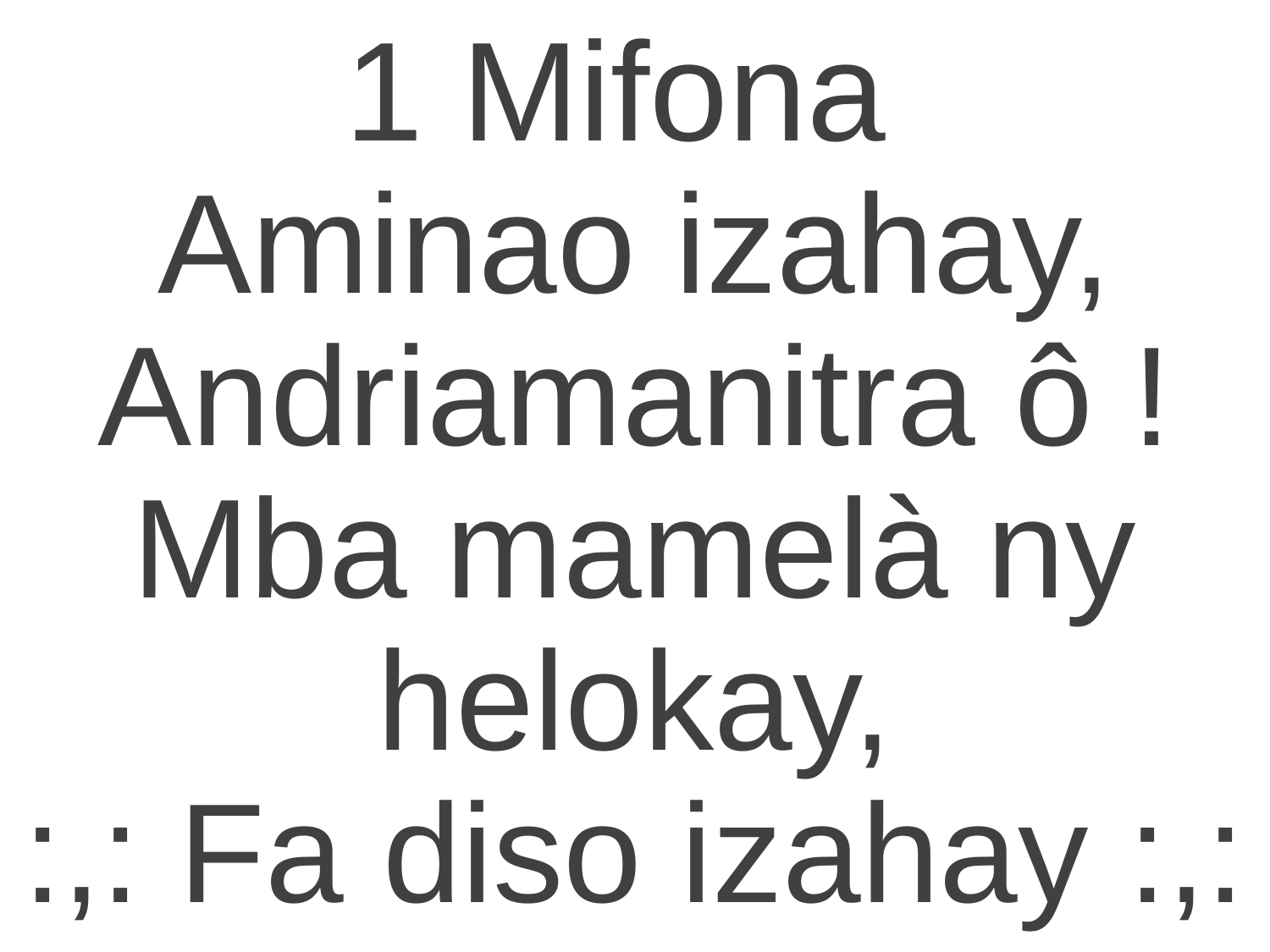

1 Mifona
Aminao izahay,
Andriamanitra ô !
Mba mamelà ny helokay,
:,: Fa diso izahay :,: